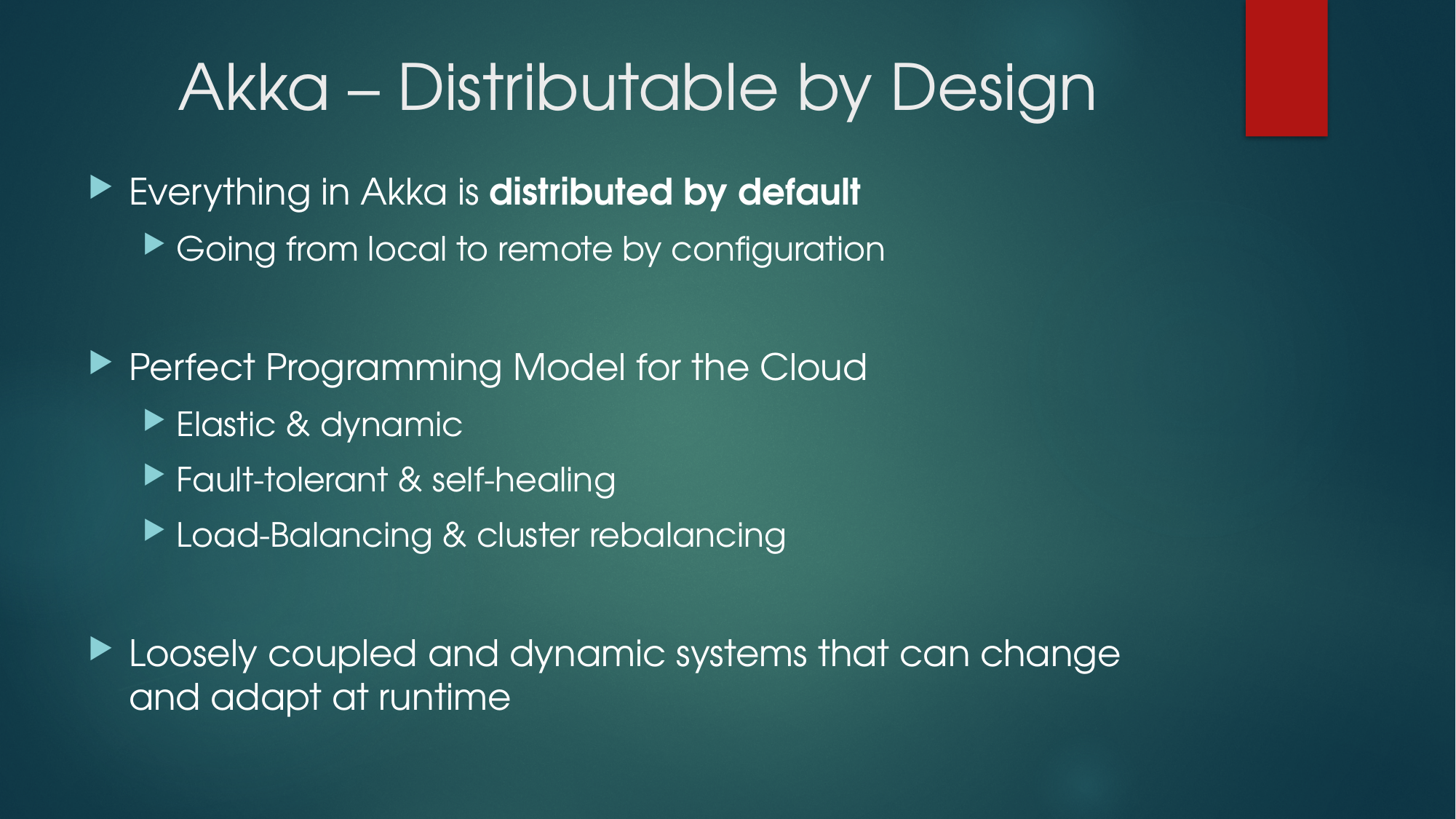

# Akka – Distributable by Design
Everything in Akka is distributed by default
Going from local to remote by configuration

Perfect Programming Model for the Cloud
Elastic & dynamic
Fault-tolerant & self-healing
Load-Balancing & cluster rebalancing

Loosely coupled and dynamic systems that can change and adapt at runtime